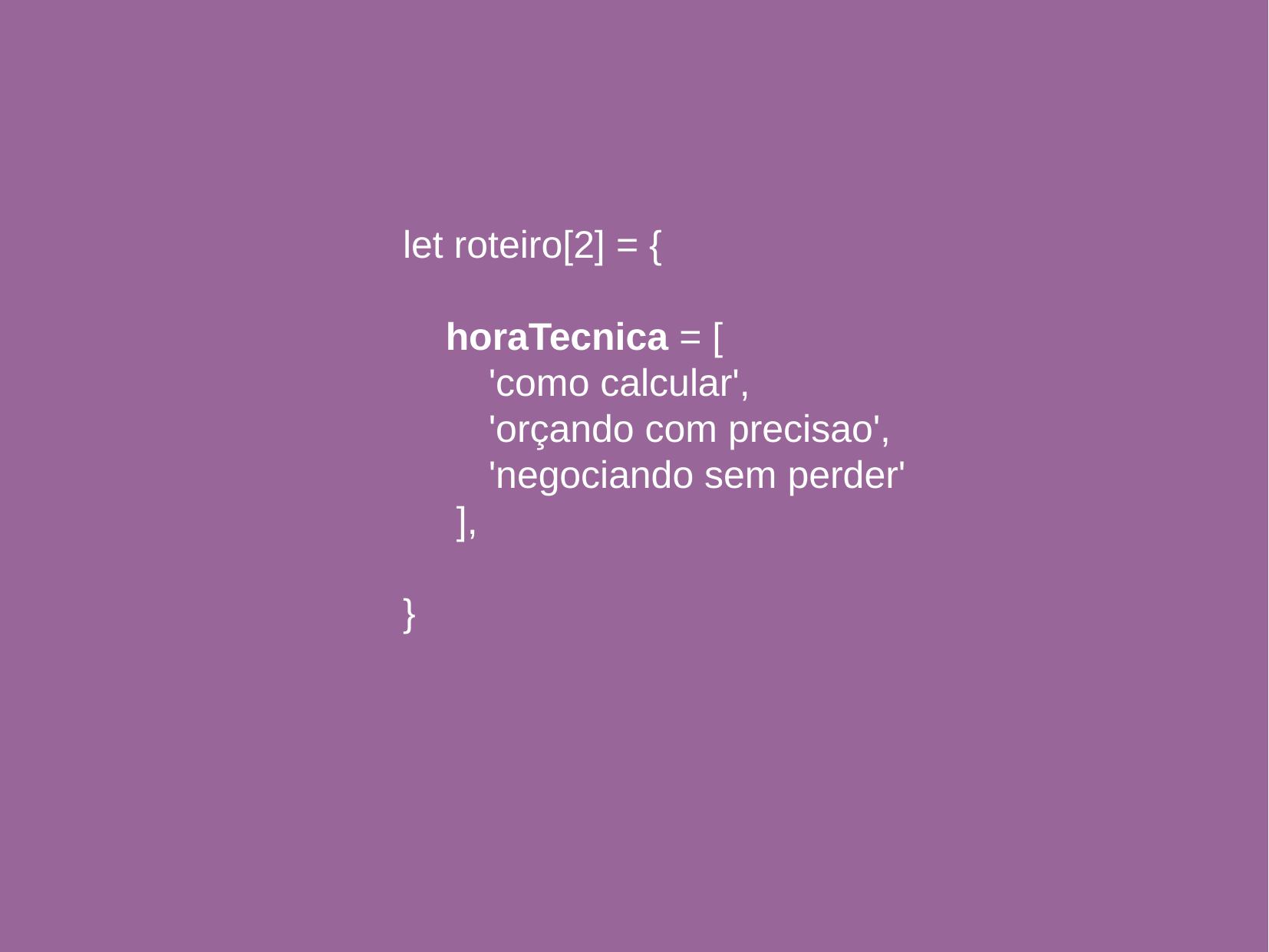

let roteiro[2] = {

    horaTecnica = [
        'como calcular',
        'orçando com precisao',
        'negociando sem perder'
     ],

}